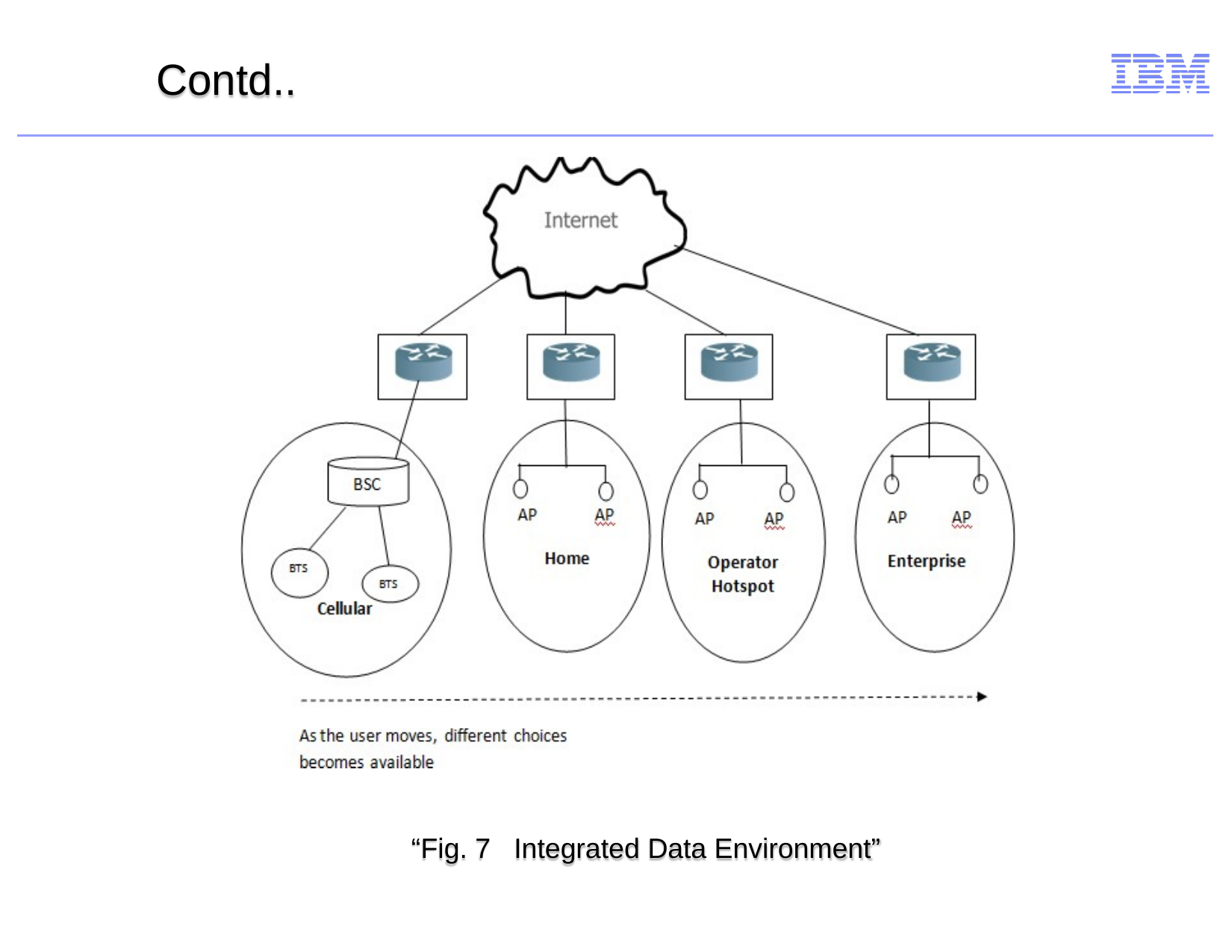

# Contd..

“Fig. 7
Integrated Data Environment”